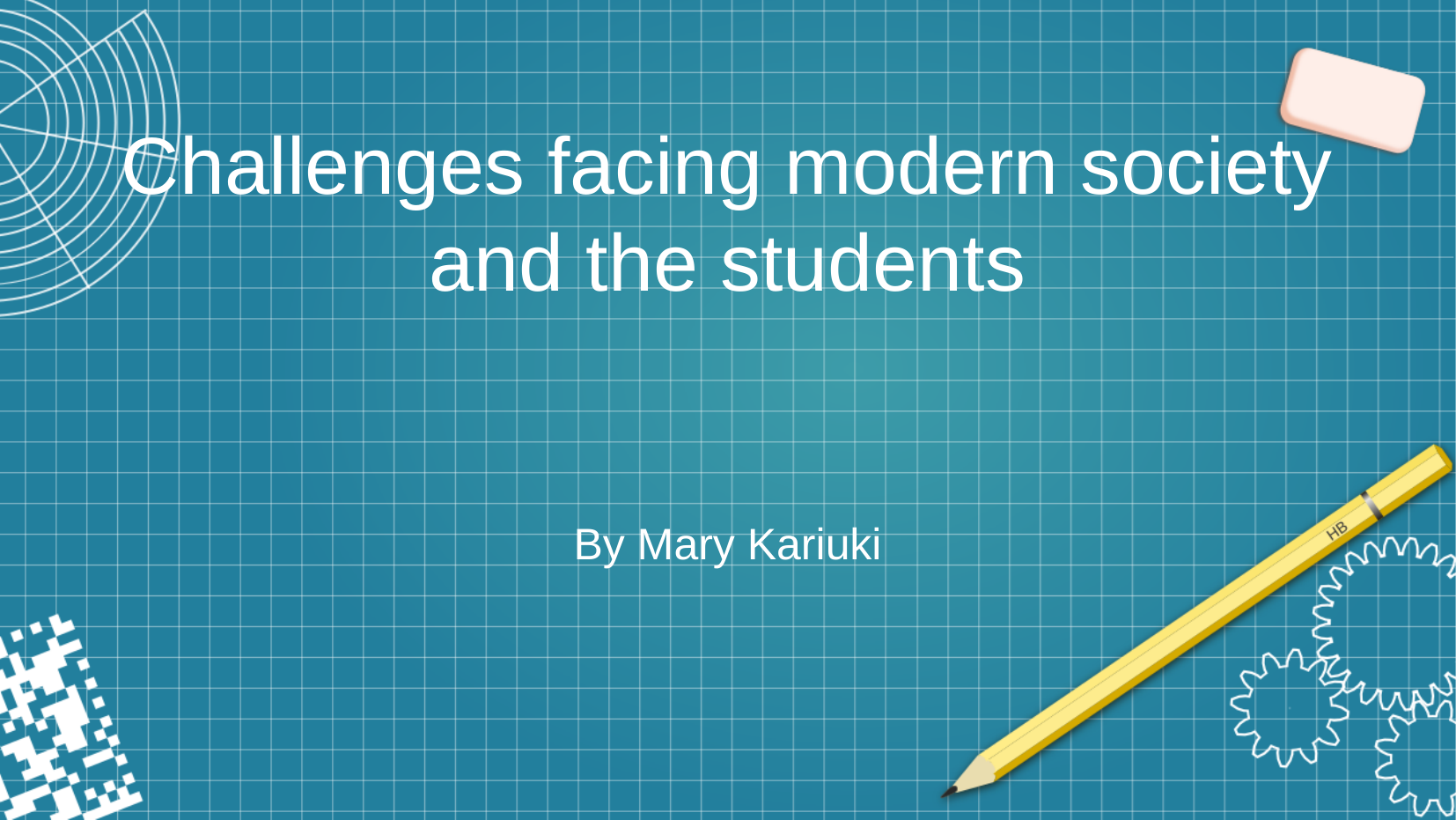

# Challenges facing modern society and the students
By Mary Kariuki